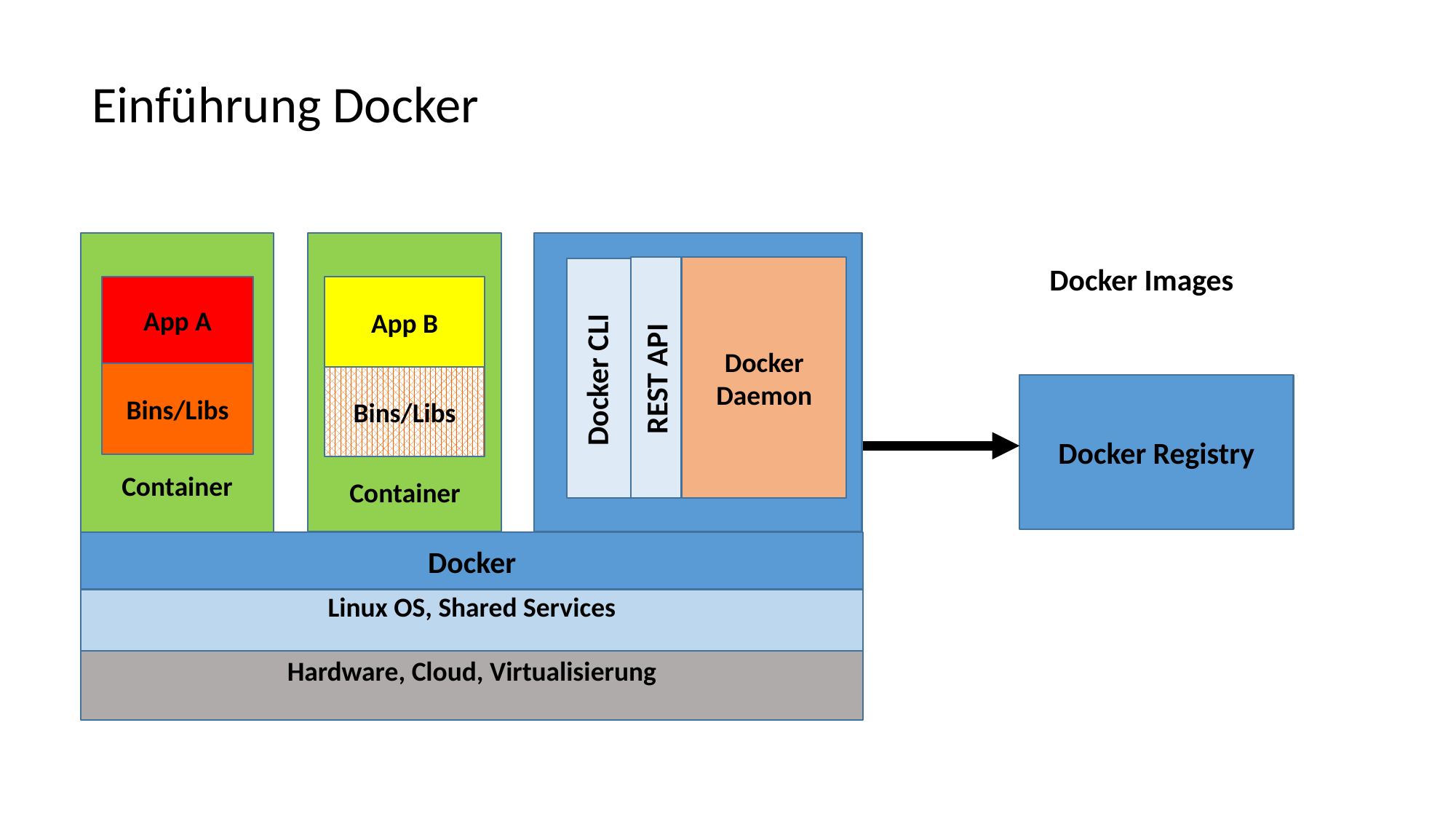

# Einführung Docker

Cona

Docker Images
Docker Daemon

App A
App B
Docker CLI
REST API
Bins/Libs
Bins/Libs
Docker Registry
Container
Container
Docker
Linux OS, Shared Services
Hardware, Cloud, Virtualisierung